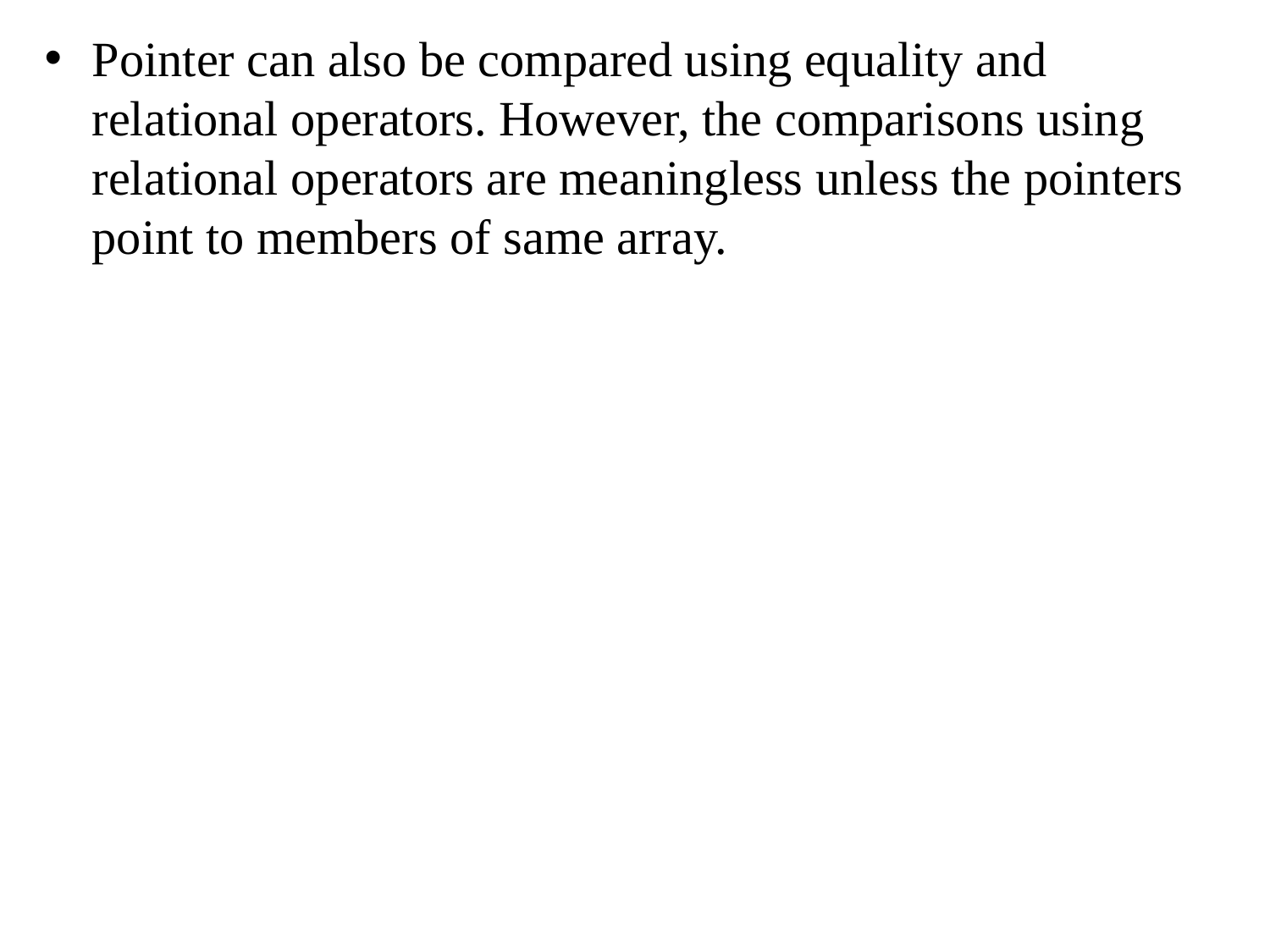

Pointer can also be compared using equality and relational operators. However, the comparisons using relational operators are meaningless unless the pointers point to members of same array.